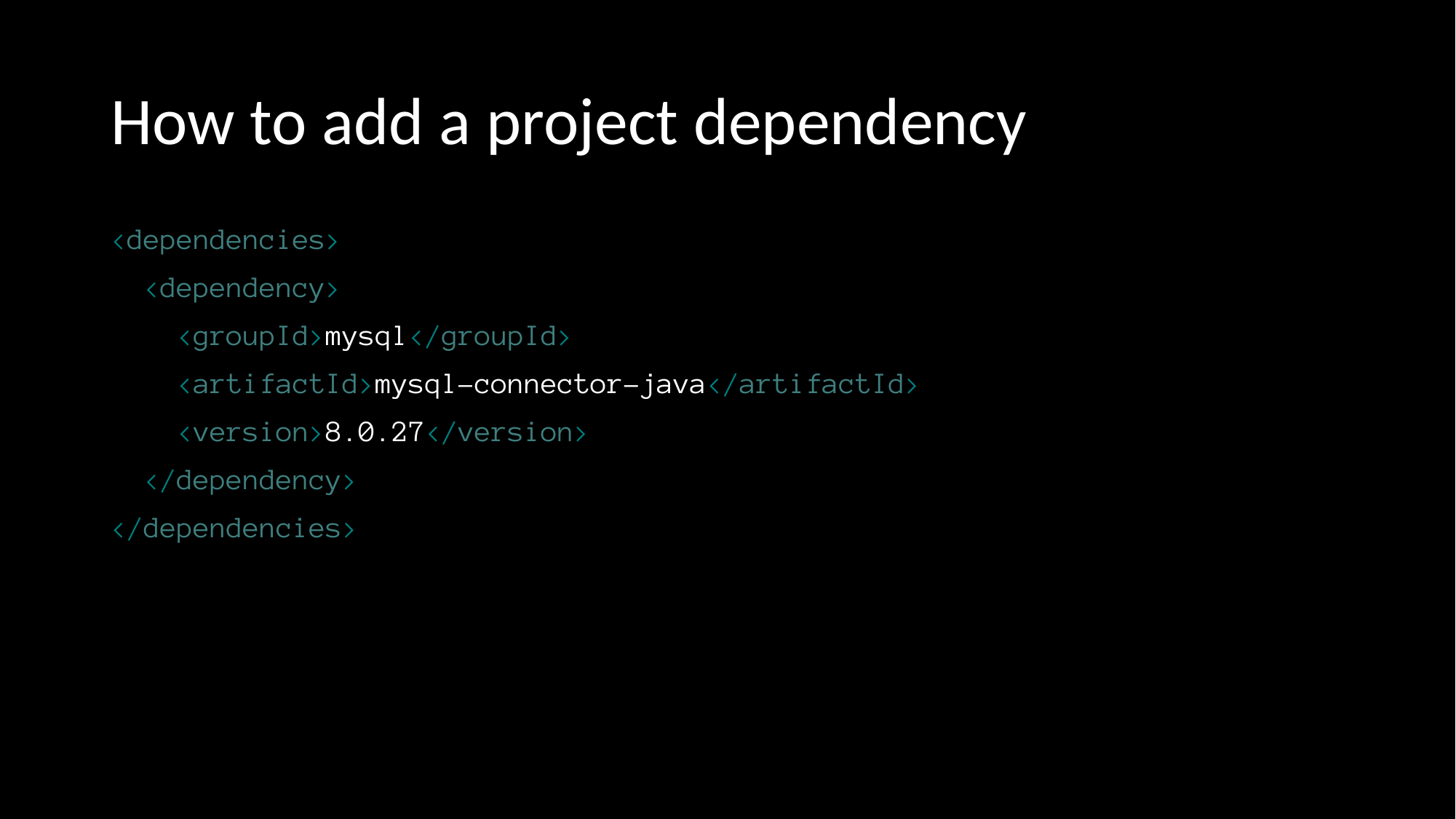

# How to add a project dependency
<dependencies>
  <dependency>
    <groupId>mysql</groupId>
    <artifactId>mysql-connector-java</artifactId>
    <version>8.0.27</version>
  </dependency>
</dependencies>